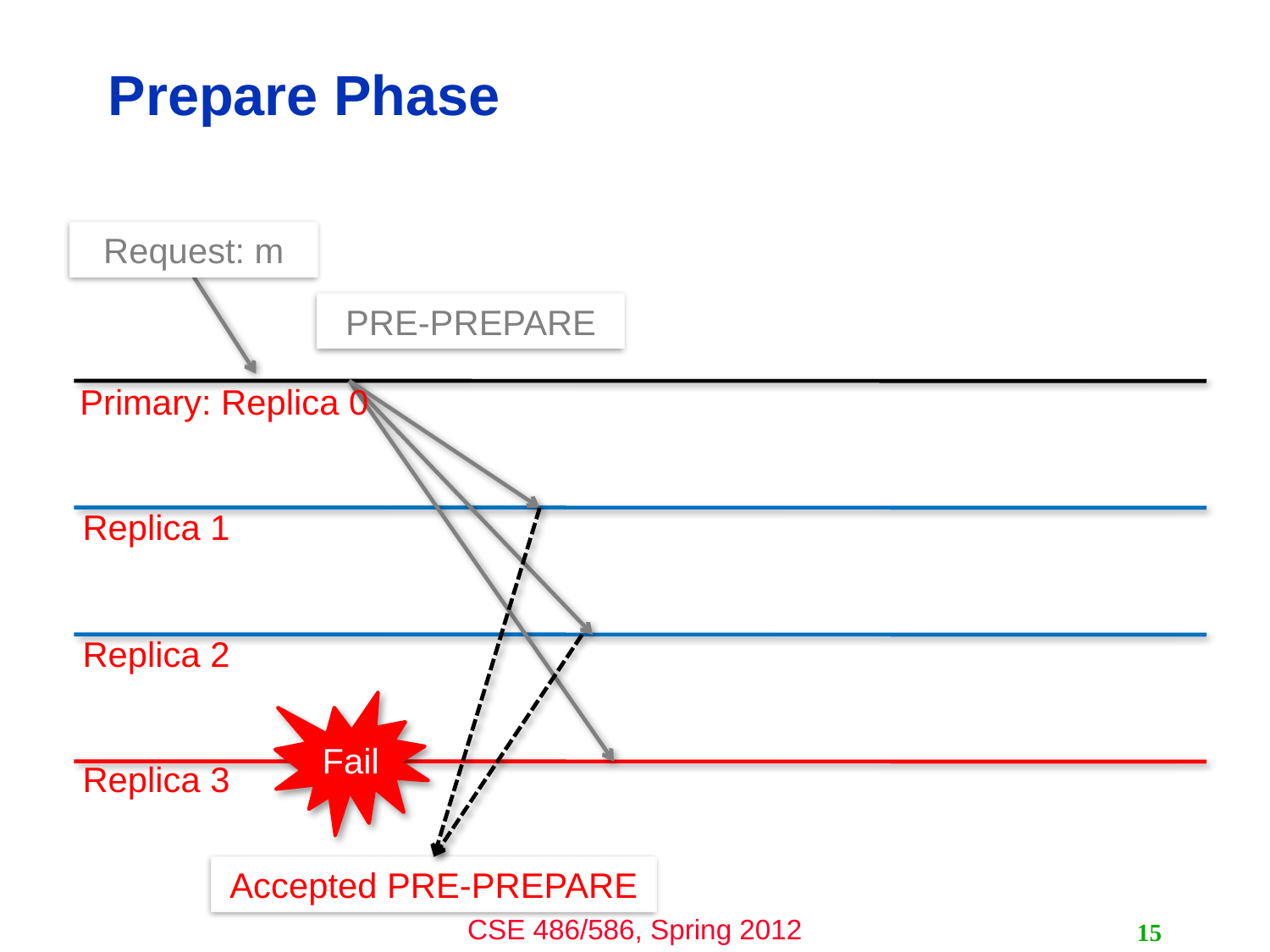

# Prepare Phase

Request: m
PRE-PREPARE
Primary: Replica 0
Replica 1
Replica 2
Fail
Replica 3
Accepted PRE-PREPARE
15